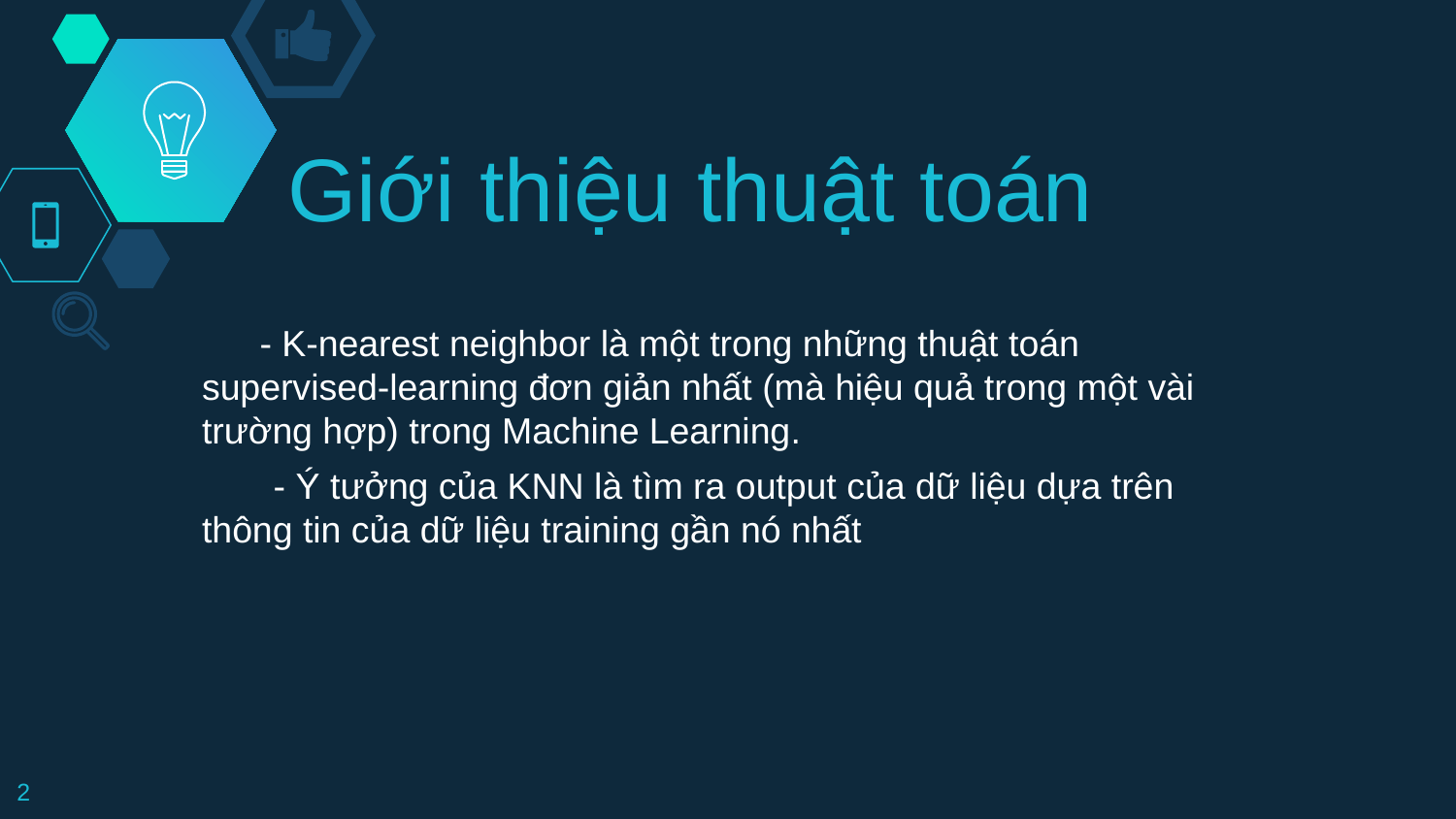

# Giới thiệu thuật toán
      - K-nearest neighbor là một trong những thuật toán supervised-learning đơn giản nhất (mà hiệu quả trong một vài trường hợp) trong Machine Learning.
       - Ý tưởng của KNN là tìm ra output của dữ liệu dựa trên thông tin của dữ liệu training gần nó nhất
2